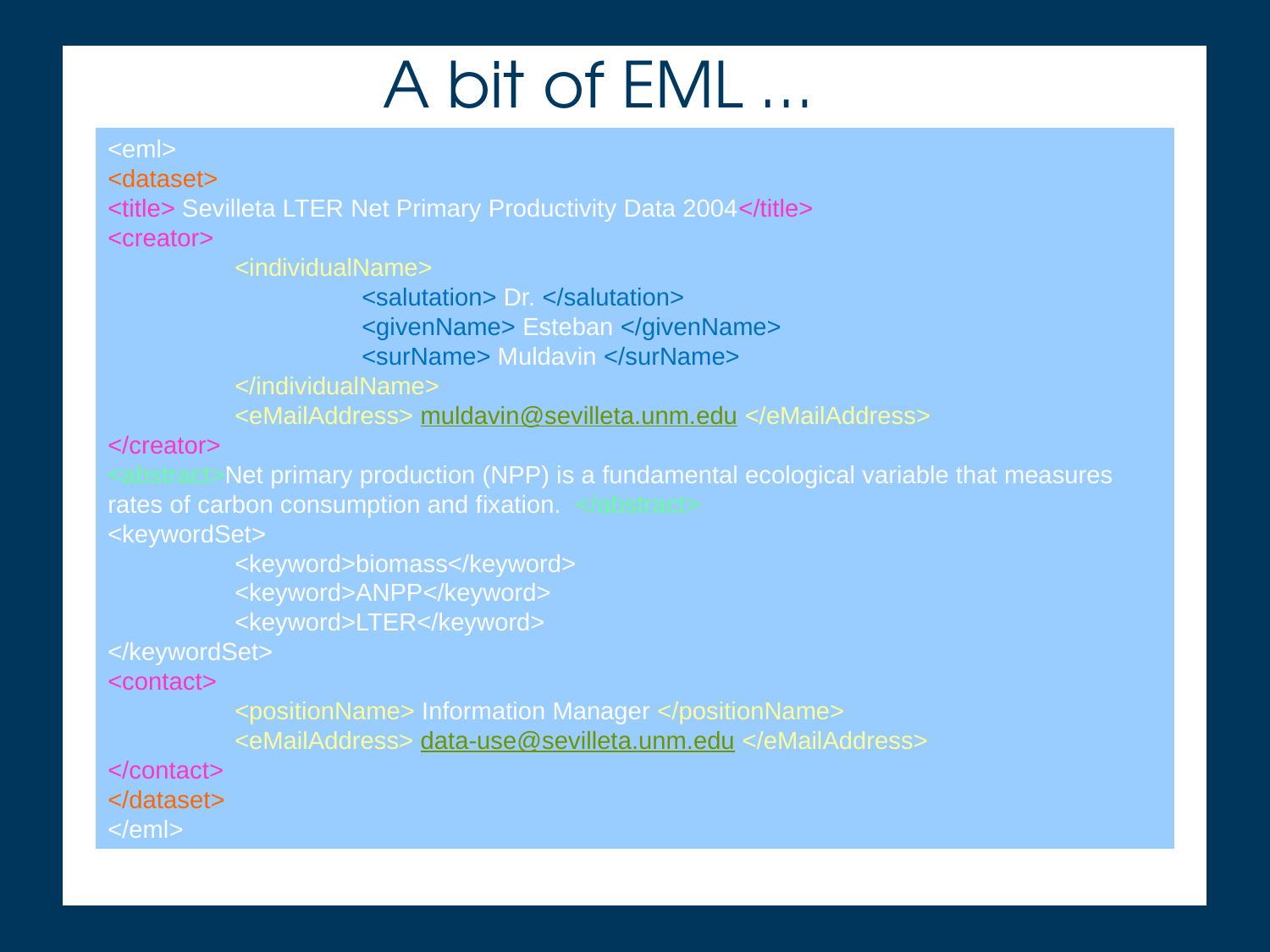

# A bit of EML …
<eml>
<dataset>
<title> Sevilleta LTER Net Primary Productivity Data 2004</title>
<creator>
	<individualName>
		<salutation> Dr. </salutation>
		<givenName> Esteban </givenName>
		<surName> Muldavin </surName>
	</individualName>
	<eMailAddress> muldavin@sevilleta.unm.edu </eMailAddress>
</creator>
<abstract>Net primary production (NPP) is a fundamental ecological variable that measures rates of carbon consumption and fixation.  </abstract>
<keywordSet>
	<keyword>biomass</keyword>
	<keyword>ANPP</keyword>
	<keyword>LTER</keyword>
</keywordSet>
<contact>
	<positionName> Information Manager </positionName>
	<eMailAddress> data-use@sevilleta.unm.edu </eMailAddress>
</contact>
</dataset>
</eml>